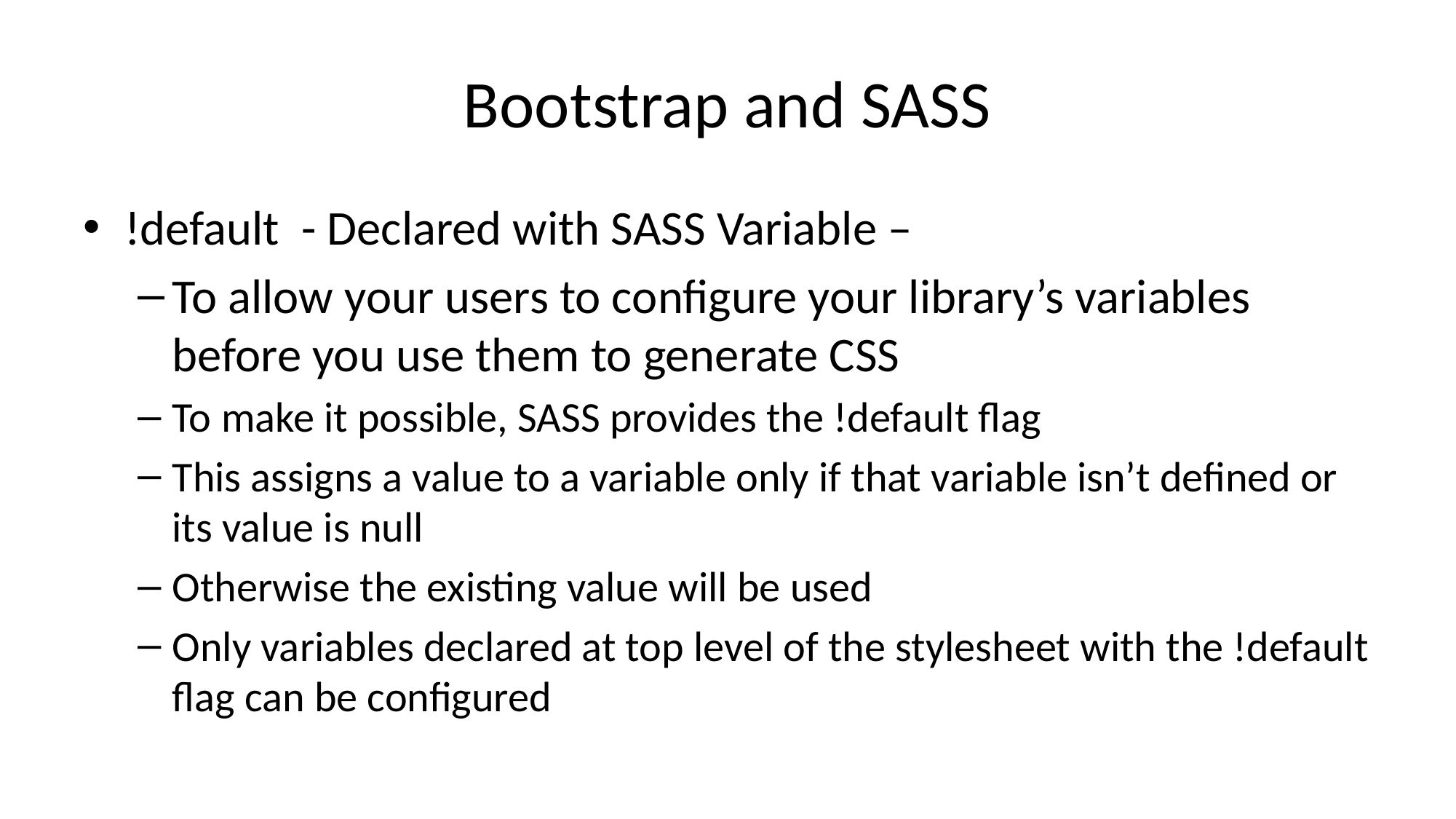

# Bootstrap and SASS
!default  - Declared with SASS Variable –
To allow your users to configure your library’s variables before you use them to generate CSS
To make it possible, SASS provides the !default flag
This assigns a value to a variable only if that variable isn’t defined or its value is null
Otherwise the existing value will be used
Only variables declared at top level of the stylesheet with the !default flag can be configured